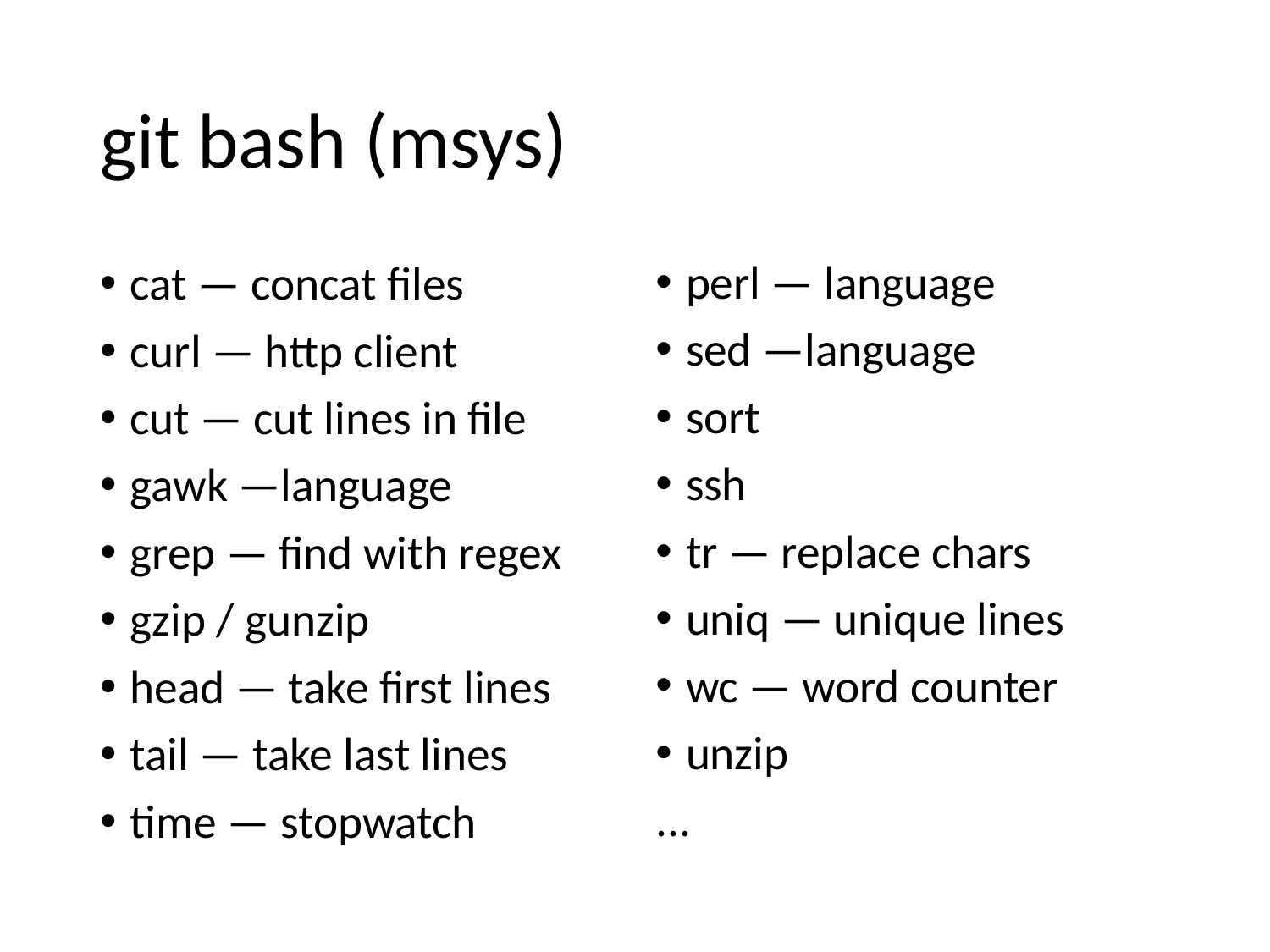

# git bash (msys)
perl — language
sed —language
sort
ssh
tr — replace chars
uniq — unique lines
wc — word counter
unzip
...
cat — concat files
curl — http client
cut — cut lines in file
gawk —language
grep — find with regex
gzip / gunzip
head — take first lines
tail — take last lines
time — stopwatch